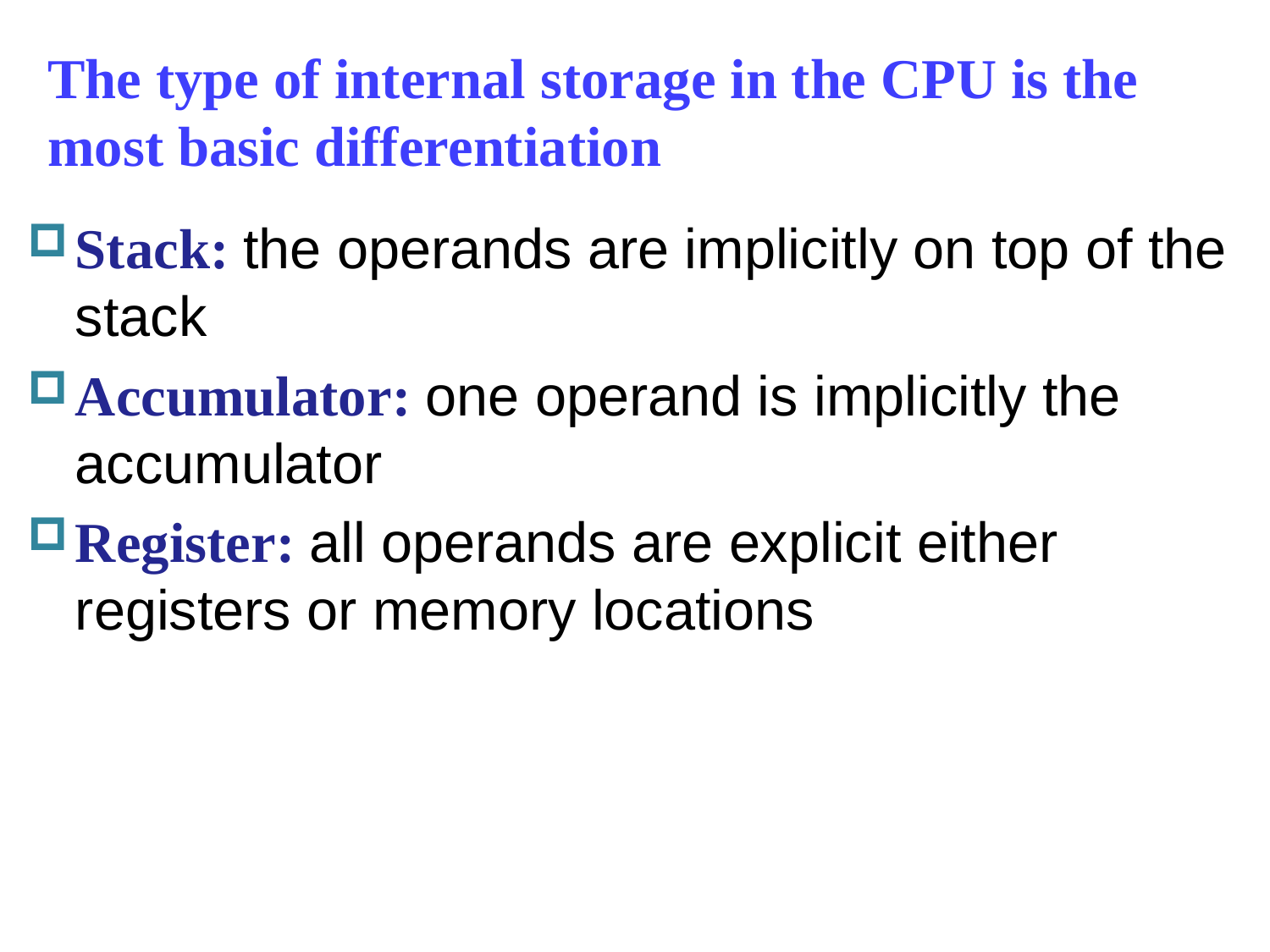

# The type of internal storage in the CPU is the most basic differentiation
Stack: the operands are implicitly on top of the stack
Accumulator: one operand is implicitly the accumulator
Register: all operands are explicit either registers or memory locations